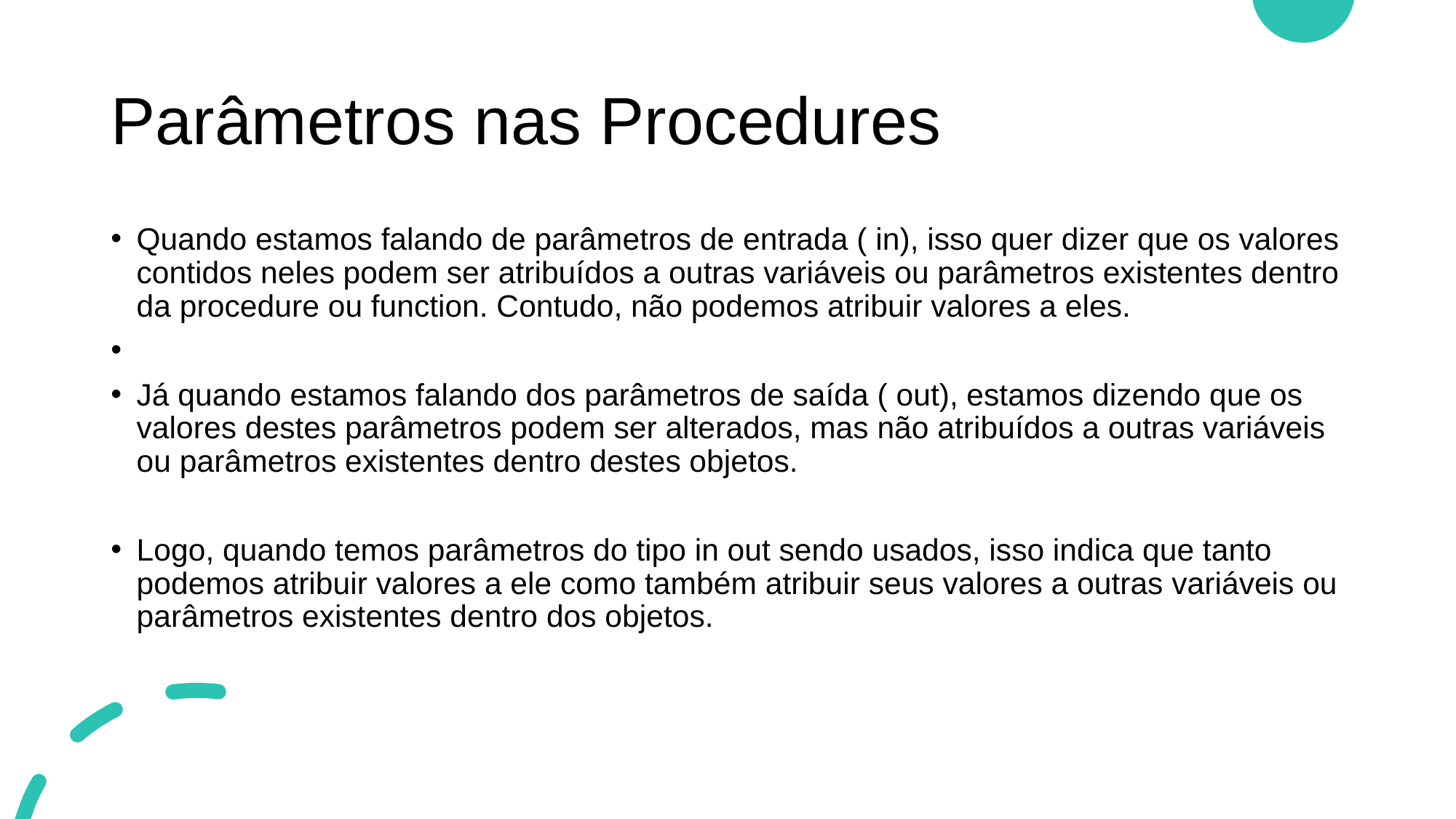

# Parâmetros nas Procedures
Quando estamos falando de parâmetros de entrada ( in), isso quer dizer que os valores contidos neles podem ser atribuídos a outras variáveis ou parâmetros existentes dentro da procedure ou function. Contudo, não podemos atribuir valores a eles.

Já quando estamos falando dos parâmetros de saída ( out), estamos dizendo que os valores destes parâmetros podem ser alterados, mas não atribuídos a outras variáveis ou parâmetros existentes dentro destes objetos.

Logo, quando temos parâmetros do tipo in out sendo usados, isso indica que tanto podemos atribuir valores a ele como também atribuir seus valores a outras variáveis ou parâmetros existentes dentro dos objetos.